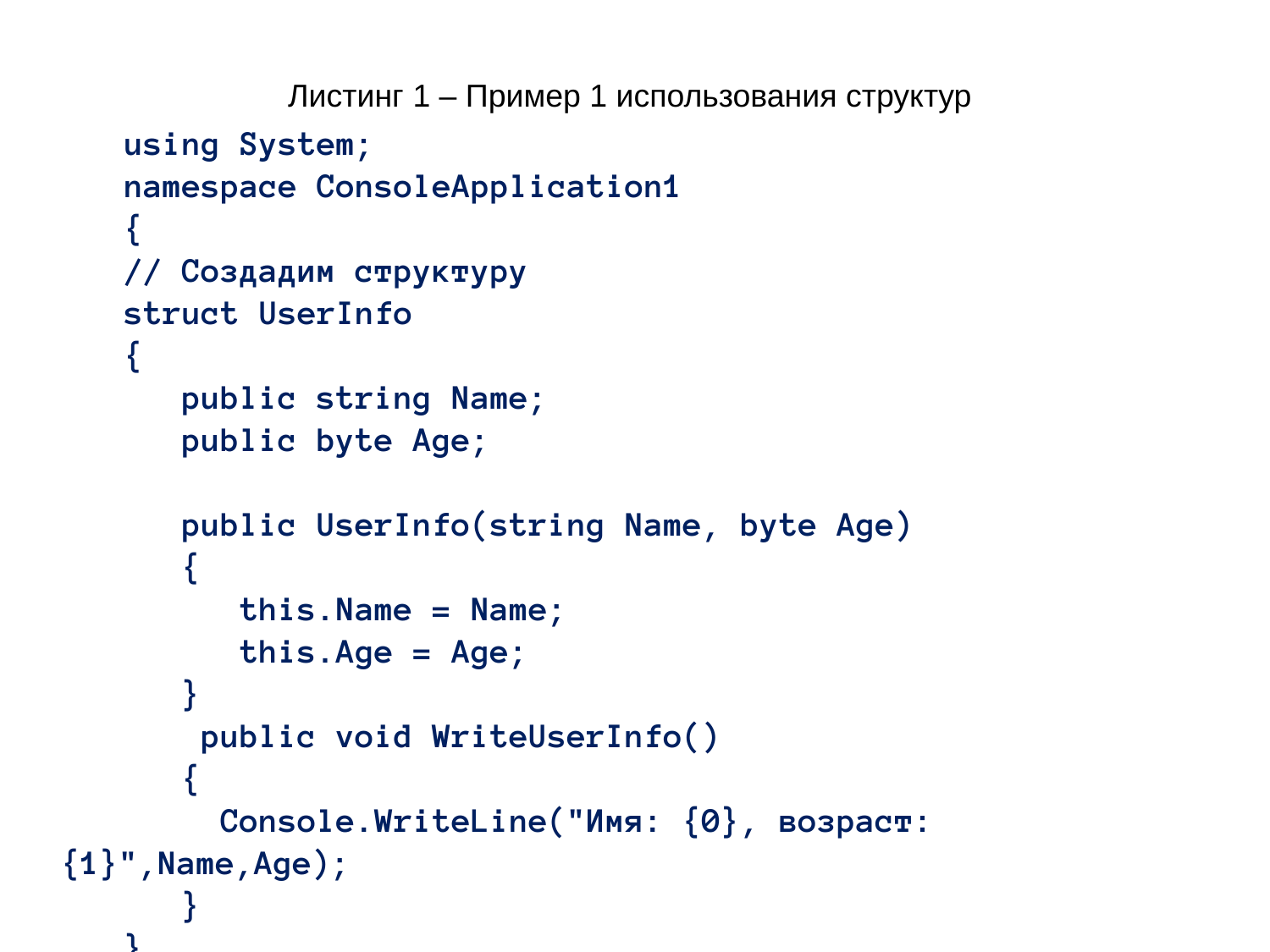

Листинг 1 – Пример 1 использования структур
using System;
namespace ConsoleApplication1
{
// Создадим структуру
struct UserInfo
{
   public string Name;
   public byte Age;

   public UserInfo(string Name, byte Age)
   {
      this.Name = Name;
      this.Age = Age;
   }
    public void WriteUserInfo()
   {
     Console.WriteLine("Имя: {0}, возраст: {1}",Name,Age);
   }
}